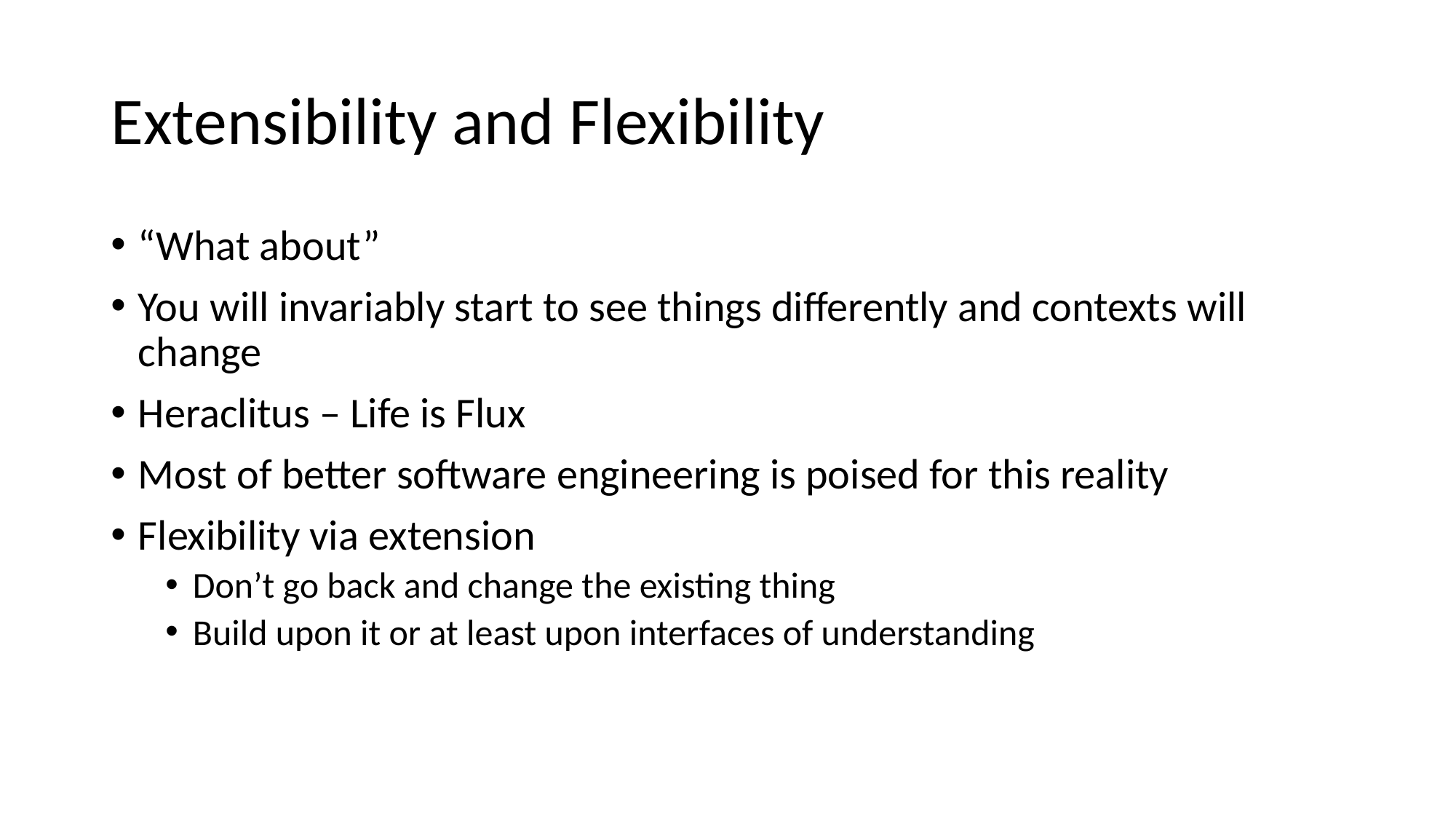

# Extensibility and Flexibility
“What about”
You will invariably start to see things differently and contexts will change
Heraclitus – Life is Flux
Most of better software engineering is poised for this reality
Flexibility via extension
Don’t go back and change the existing thing
Build upon it or at least upon interfaces of understanding